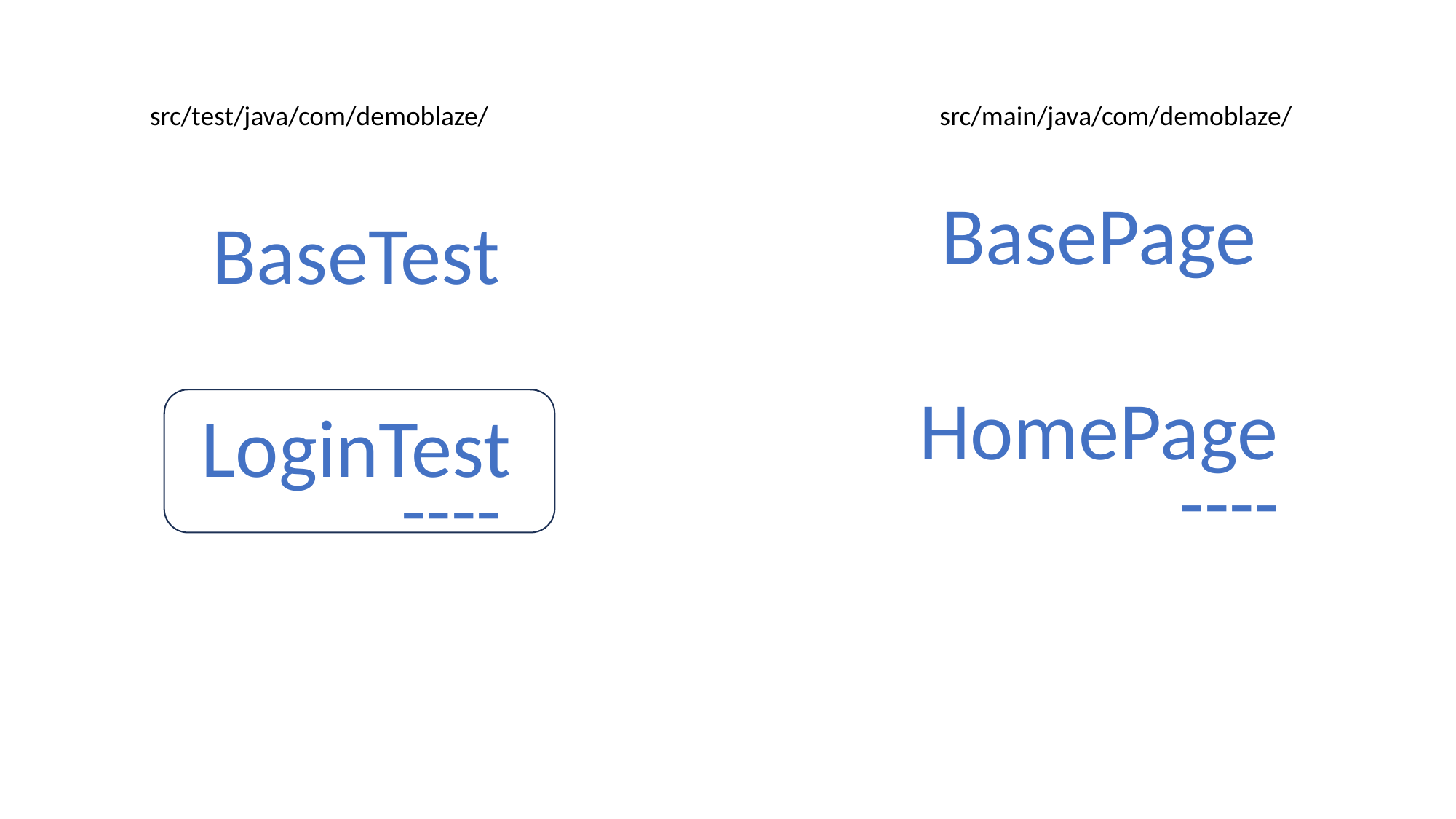

src/test/java/com/demoblaze/
src/main/java/com/demoblaze/
BasePage
BaseTest
HomePage

LoginTest
----
----